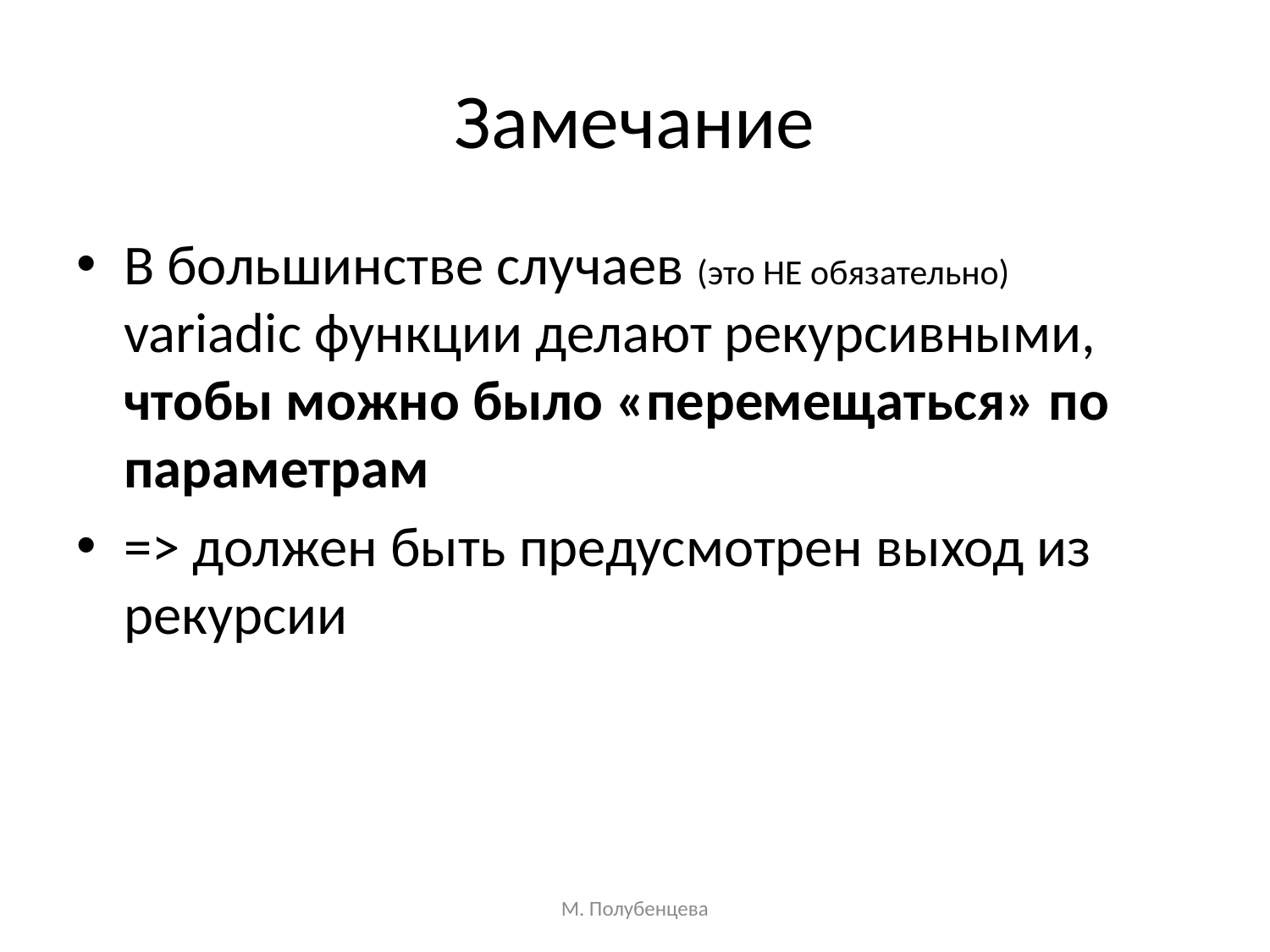

# Замечание
В большинстве случаев (это НЕ обязательно) variadic функции делают рекурсивными, чтобы можно было «перемещаться» по параметрам
=> должен быть предусмотрен выход из рекурсии
М. Полубенцева